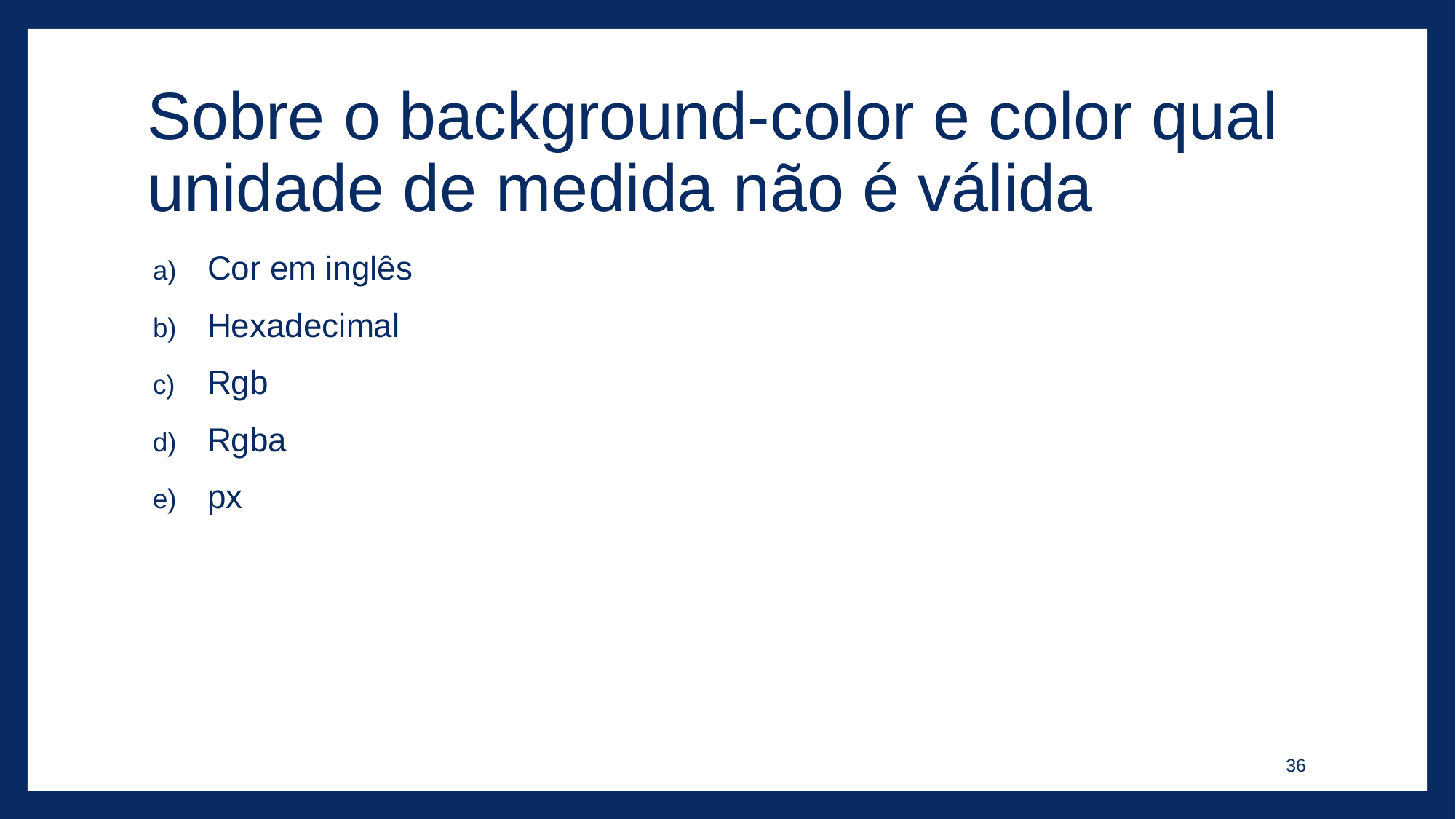

# Sobre o background-color e color qual unidade de medida não é válida
Cor em inglês
Hexadecimal
Rgb
Rgba
px
36